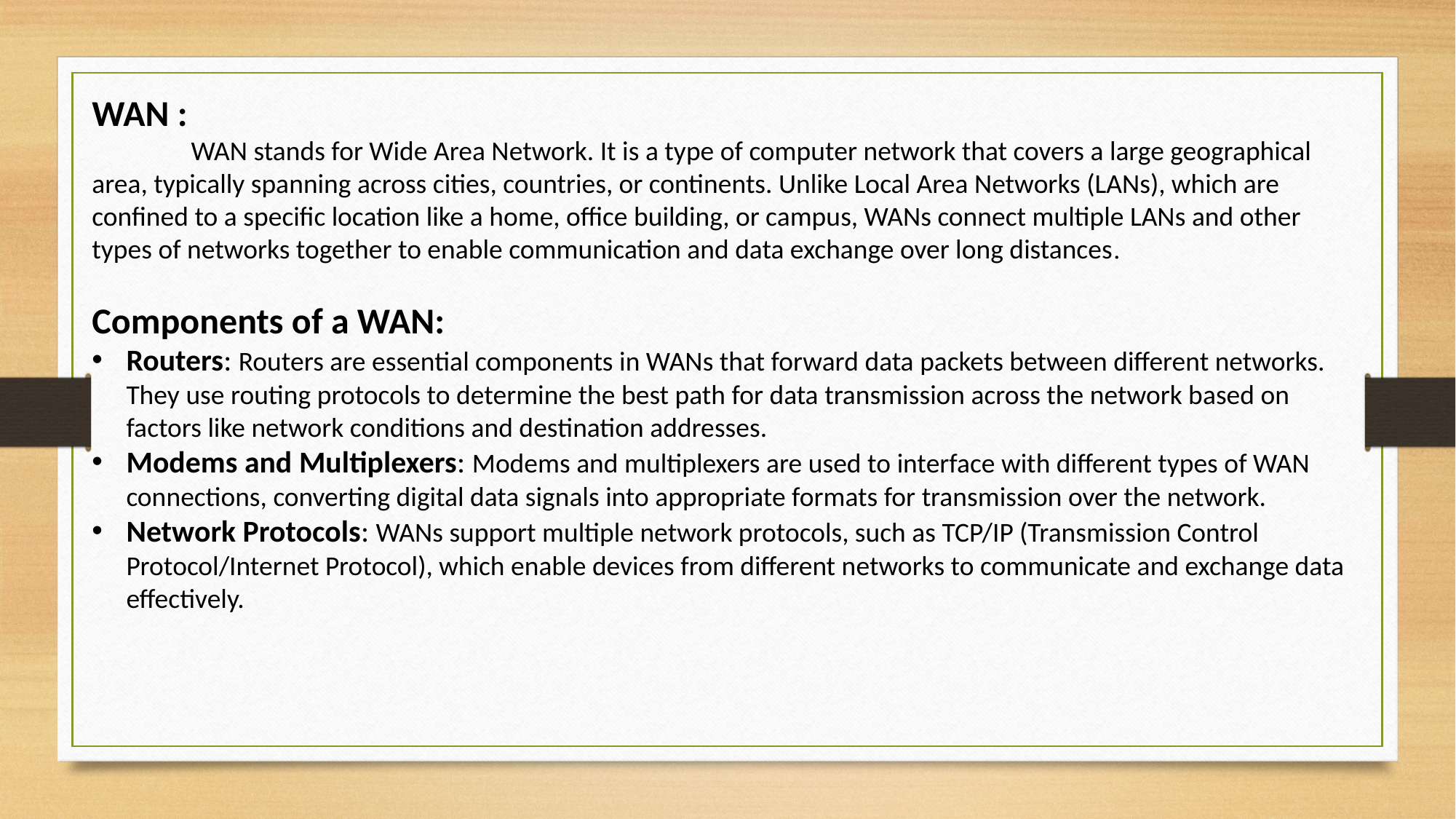

WAN :
                WAN stands for Wide Area Network. It is a type of computer network that covers a large geographical area, typically spanning across cities, countries, or continents. Unlike Local Area Networks (LANs), which are confined to a specific location like a home, office building, or campus, WANs connect multiple LANs and other types of networks together to enable communication and data exchange over long distances.

Components of a WAN:
Routers: Routers are essential components in WANs that forward data packets between different networks. They use routing protocols to determine the best path for data transmission across the network based on factors like network conditions and destination addresses.
Modems and Multiplexers: Modems and multiplexers are used to interface with different types of WAN connections, converting digital data signals into appropriate formats for transmission over the network.
Network Protocols: WANs support multiple network protocols, such as TCP/IP (Transmission Control Protocol/Internet Protocol), which enable devices from different networks to communicate and exchange data effectively.